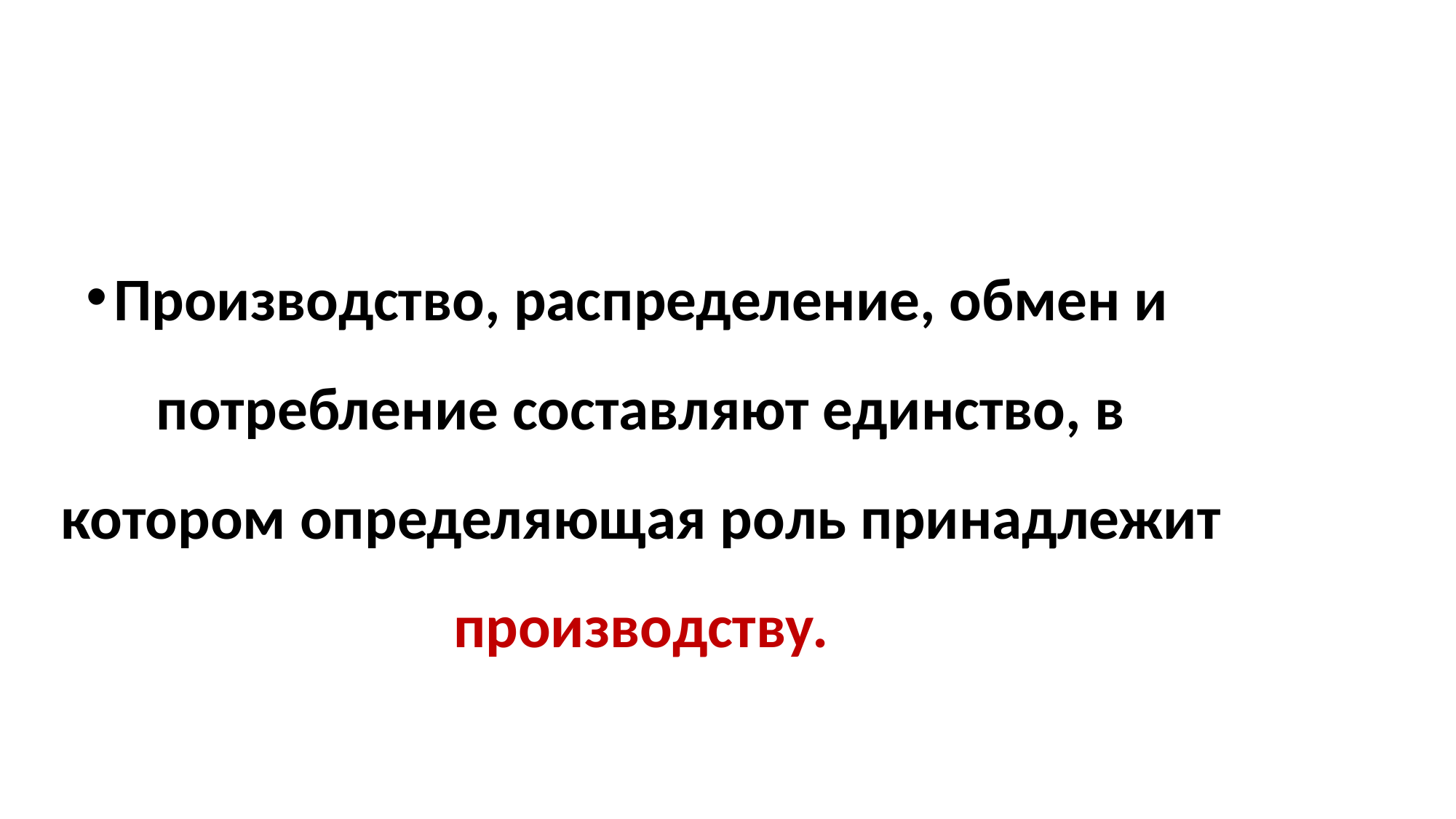

Производство, распределение, обмен и потребление составляют единство, в котором определяющая роль принадлежит производству.